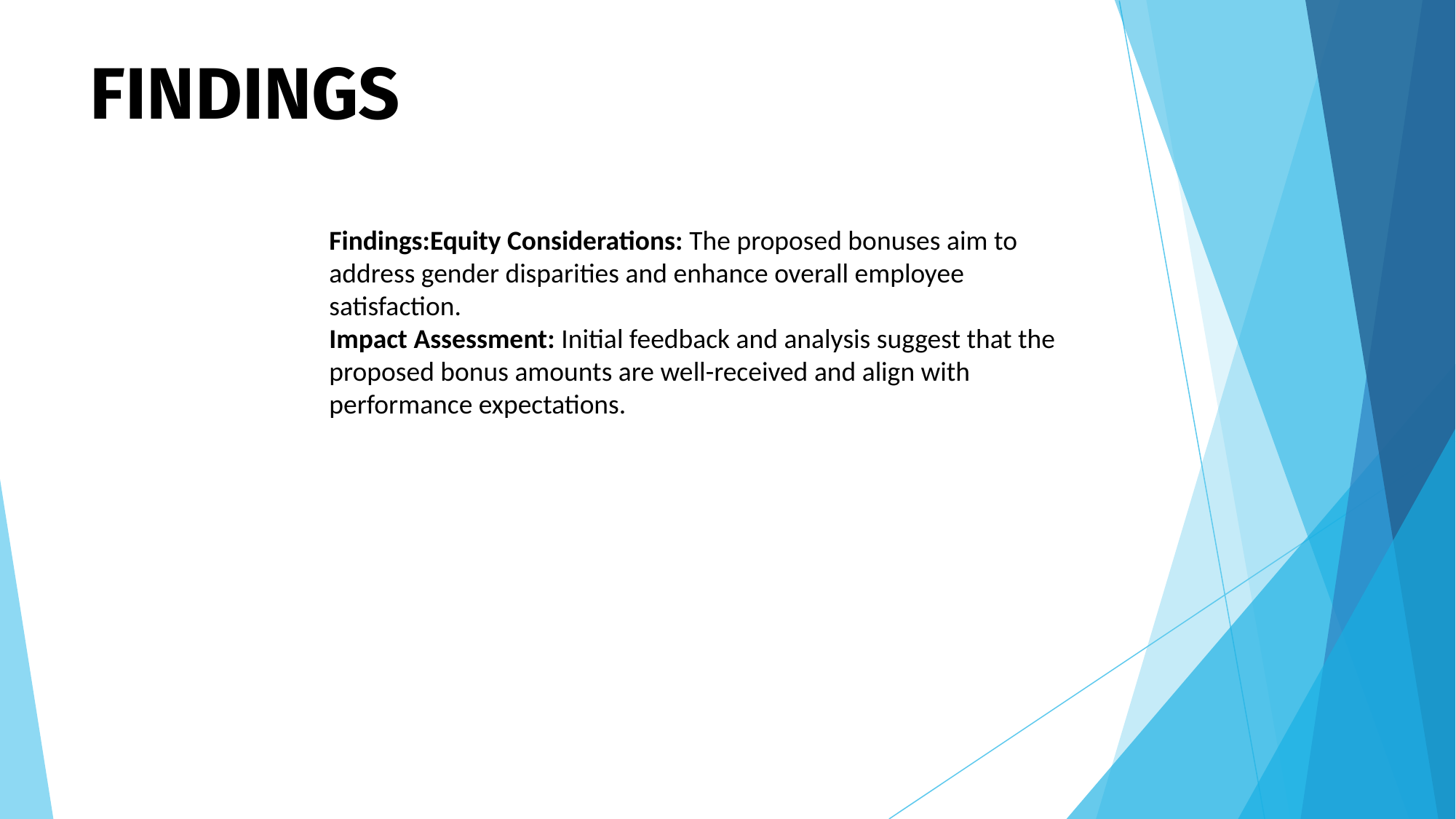

# FINDINGS
Findings:Equity Considerations: The proposed bonuses aim to address gender disparities and enhance overall employee satisfaction.
Impact Assessment: Initial feedback and analysis suggest that the proposed bonus amounts are well-received and align with performance expectations.